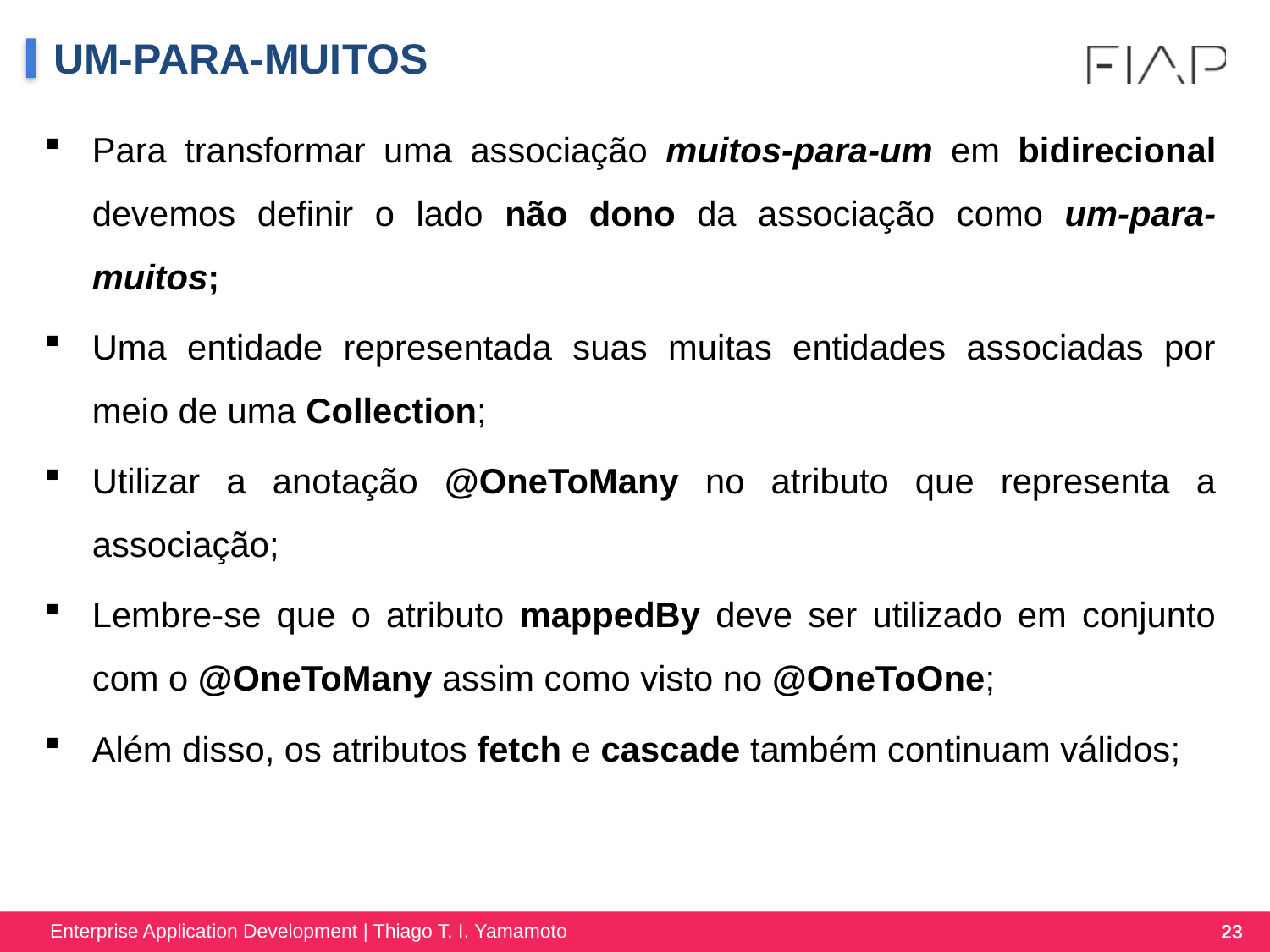

# UM-PARA-MUITOS
Para transformar uma associação muitos-para-um em bidirecional devemos definir o lado não dono da associação como um-para-muitos;
Uma entidade representada suas muitas entidades associadas por meio de uma Collection;
Utilizar a anotação @OneToMany no atributo que representa a associação;
Lembre-se que o atributo mappedBy deve ser utilizado em conjunto com o @OneToMany assim como visto no @OneToOne;
Além disso, os atributos fetch e cascade também continuam válidos;